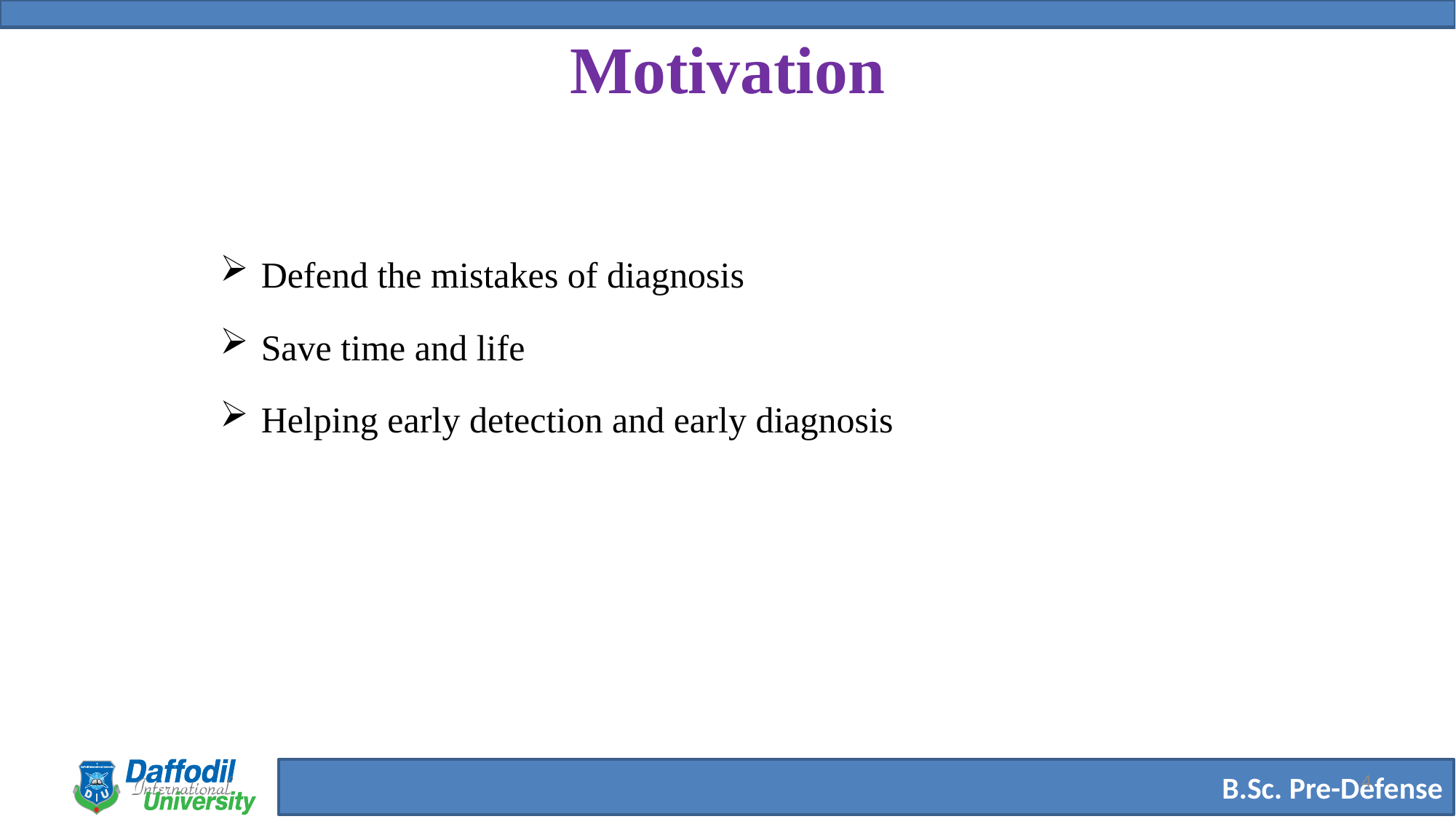

# Motivation

Defend the mistakes of diagnosis
Save time and life
Helping early detection and early diagnosis
4